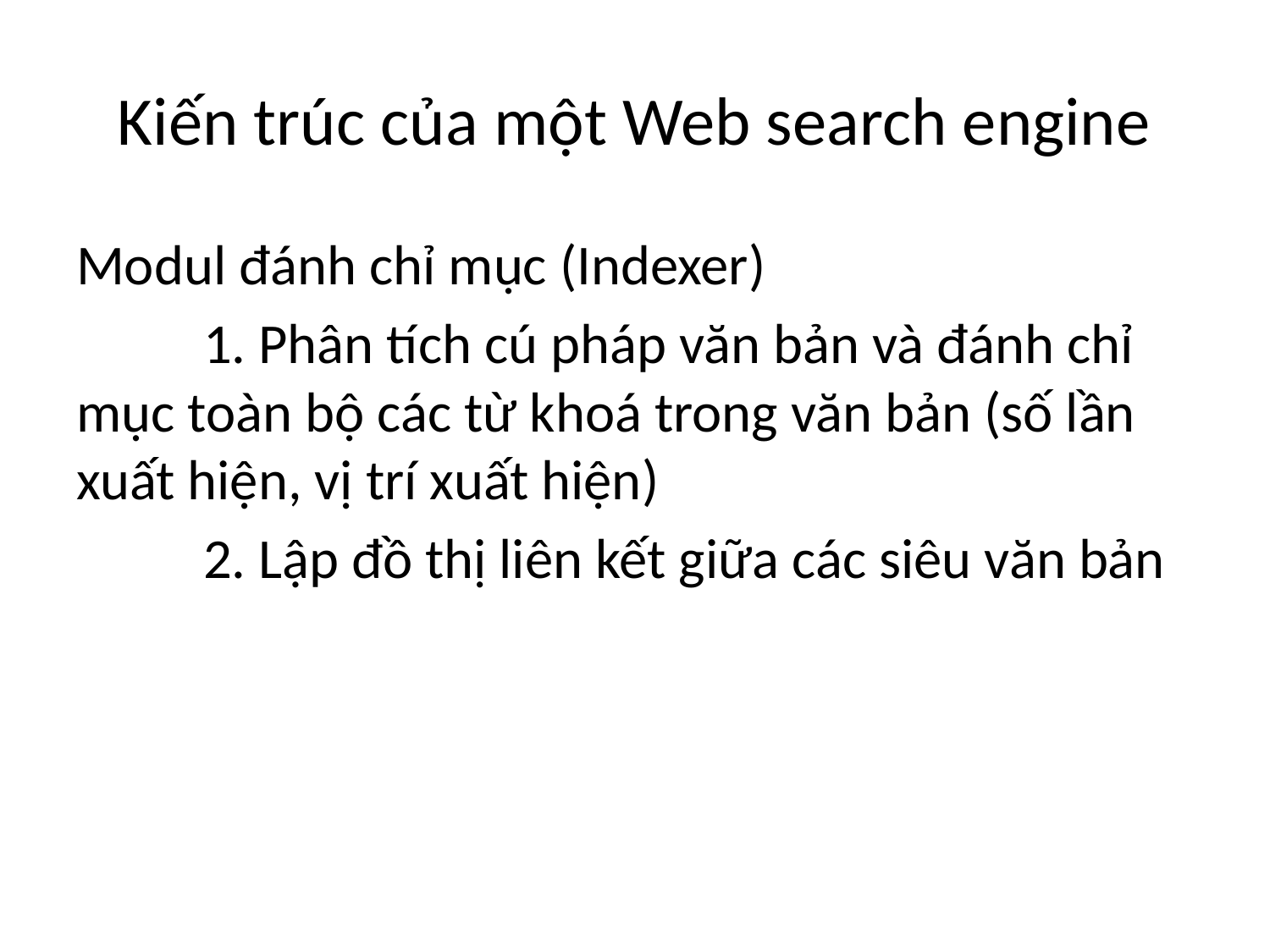

# Kiến trúc của một Web search engine
Modul đánh chỉ mục (Indexer)
	1. Phân tích cú pháp văn bản và đánh chỉ mục toàn bộ các từ khoá trong văn bản (số lần xuất hiện, vị trí xuất hiện)
	2. Lập đồ thị liên kết giữa các siêu văn bản